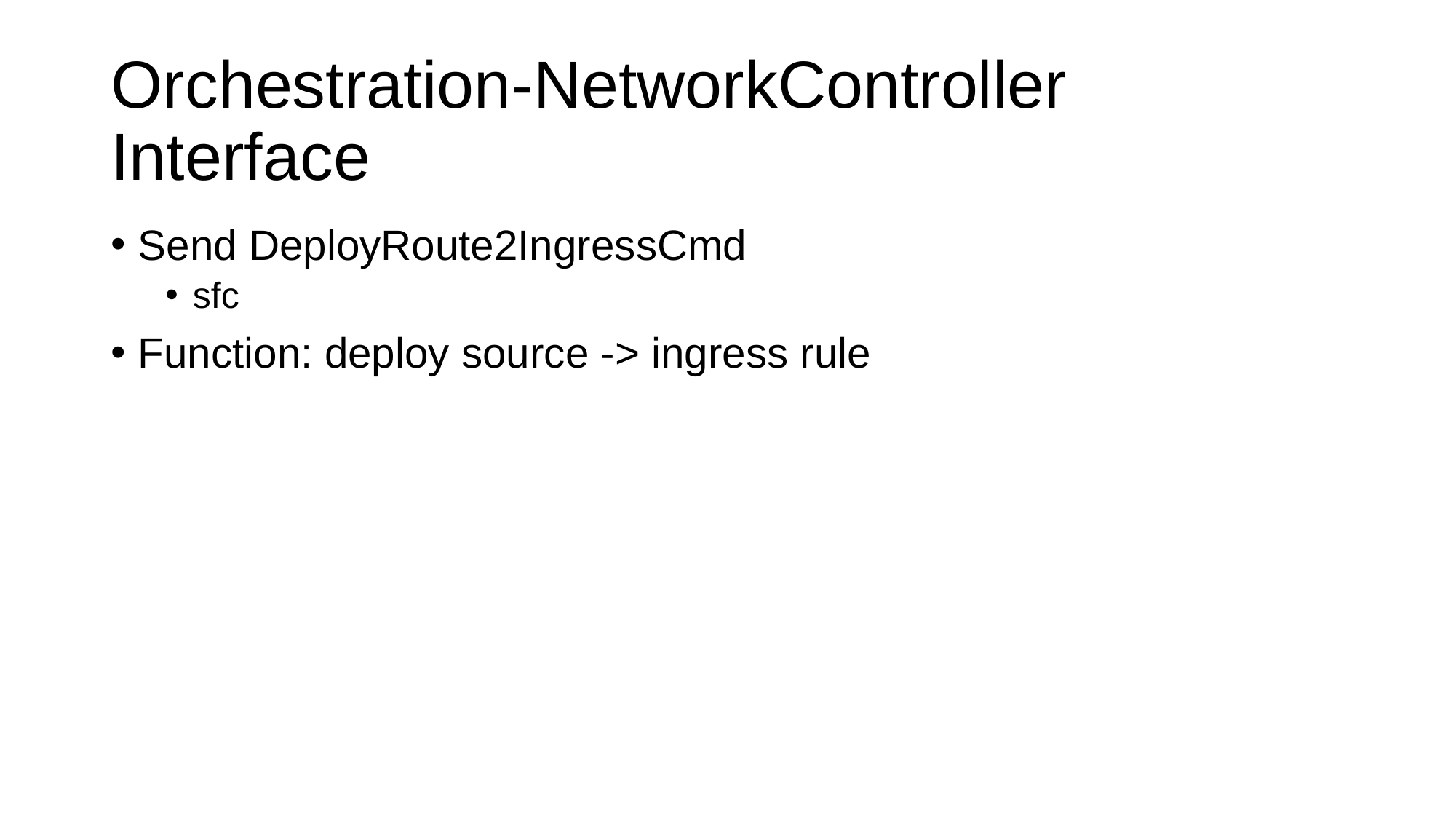

# Orchestration-NetworkController Interface
Send DeployRoute2IngressCmd
sfc
Function: deploy source -> ingress rule